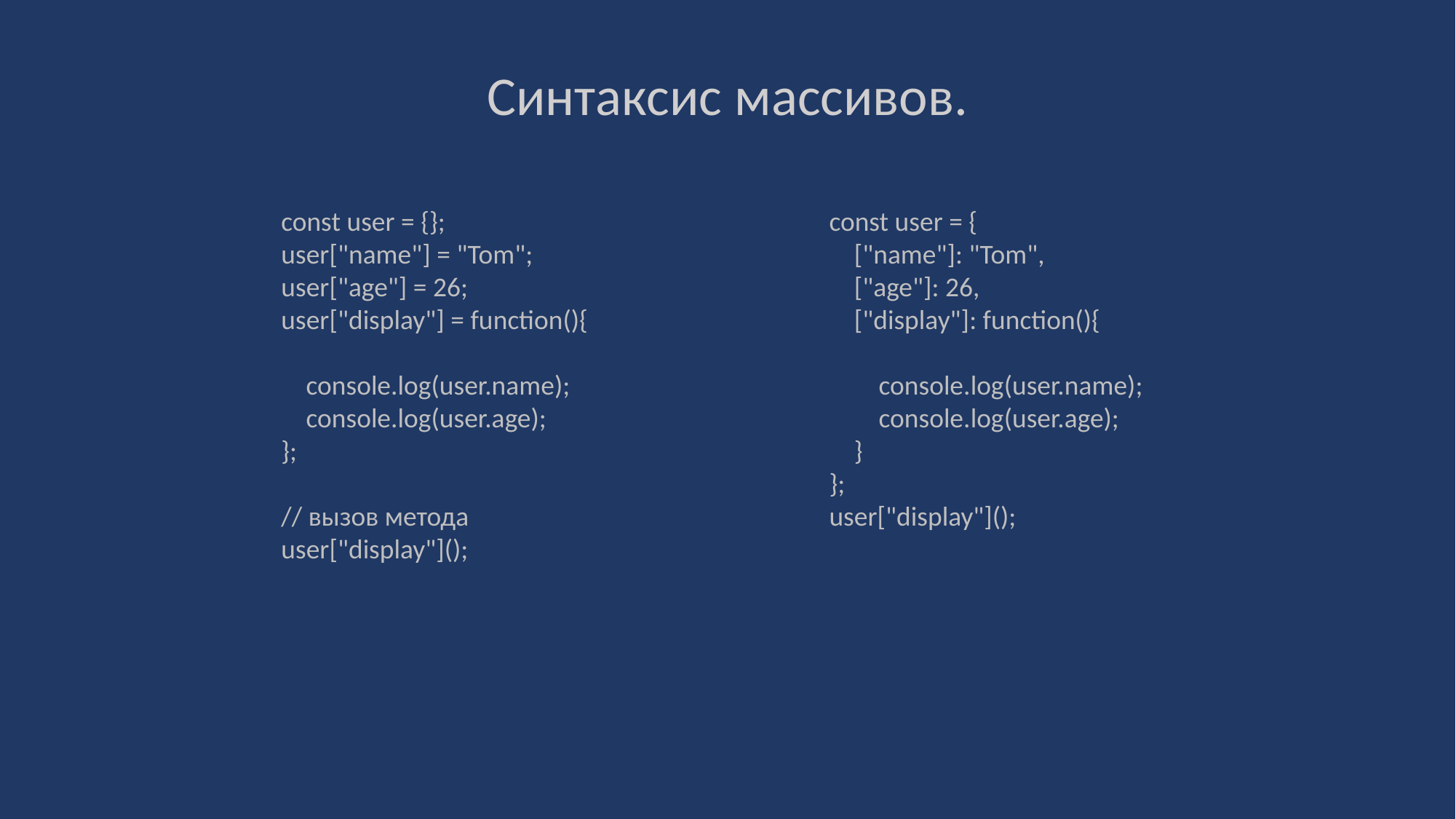

# Синтаксис массивов.
const user = {};
user["name"] = "Tom";
user["age"] = 26;
user["display"] = function(){

    console.log(user.name);
    console.log(user.age);
};

// вызов метода
user["display"]();
const user = {
    ["name"]: "Tom",
    ["age"]: 26,
    ["display"]: function(){

        console.log(user.name);
        console.log(user.age);
    }
};
user["display"]();